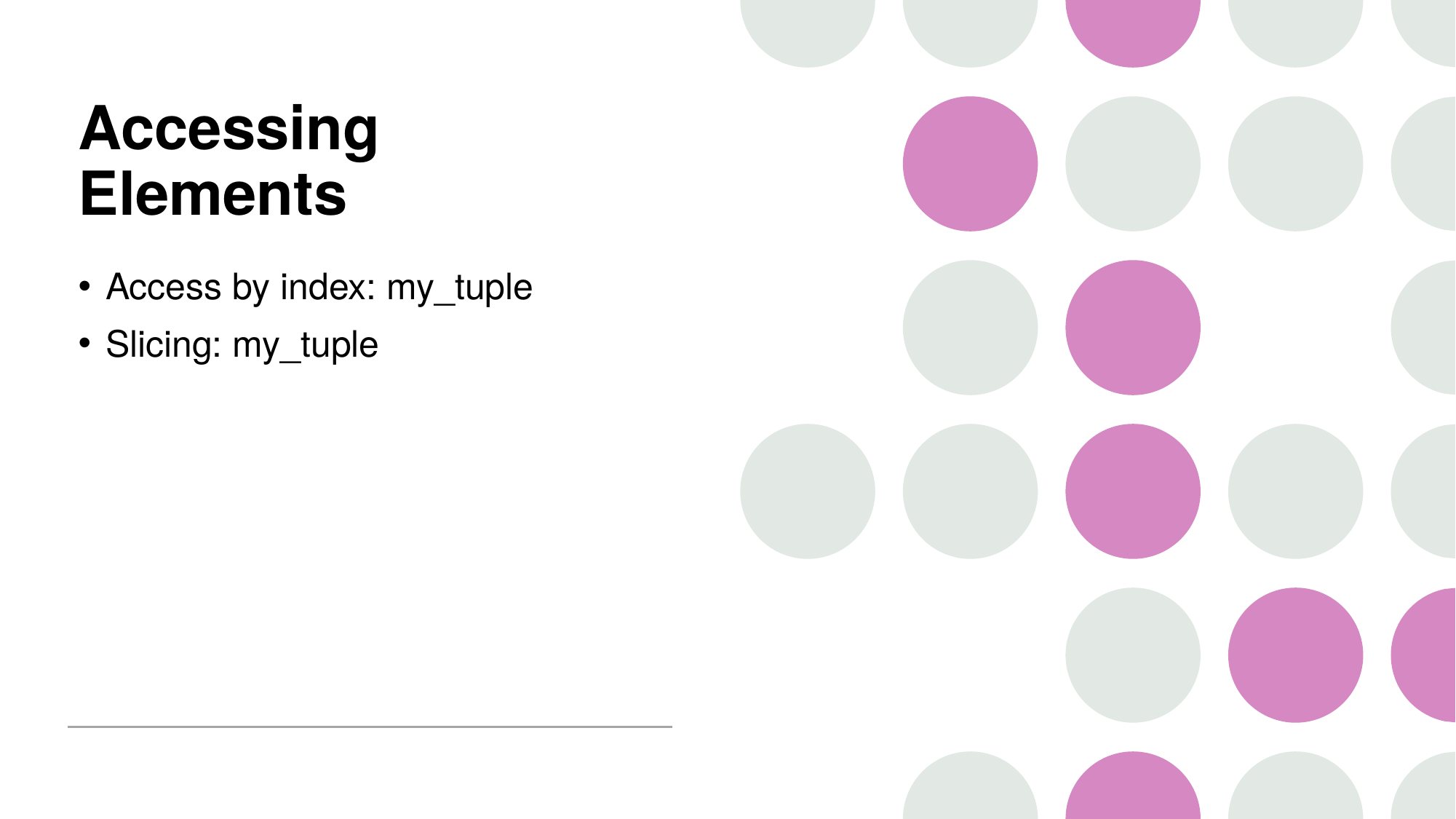

# Accessing Elements
Access by index: my_tuple
Slicing: my_tuple